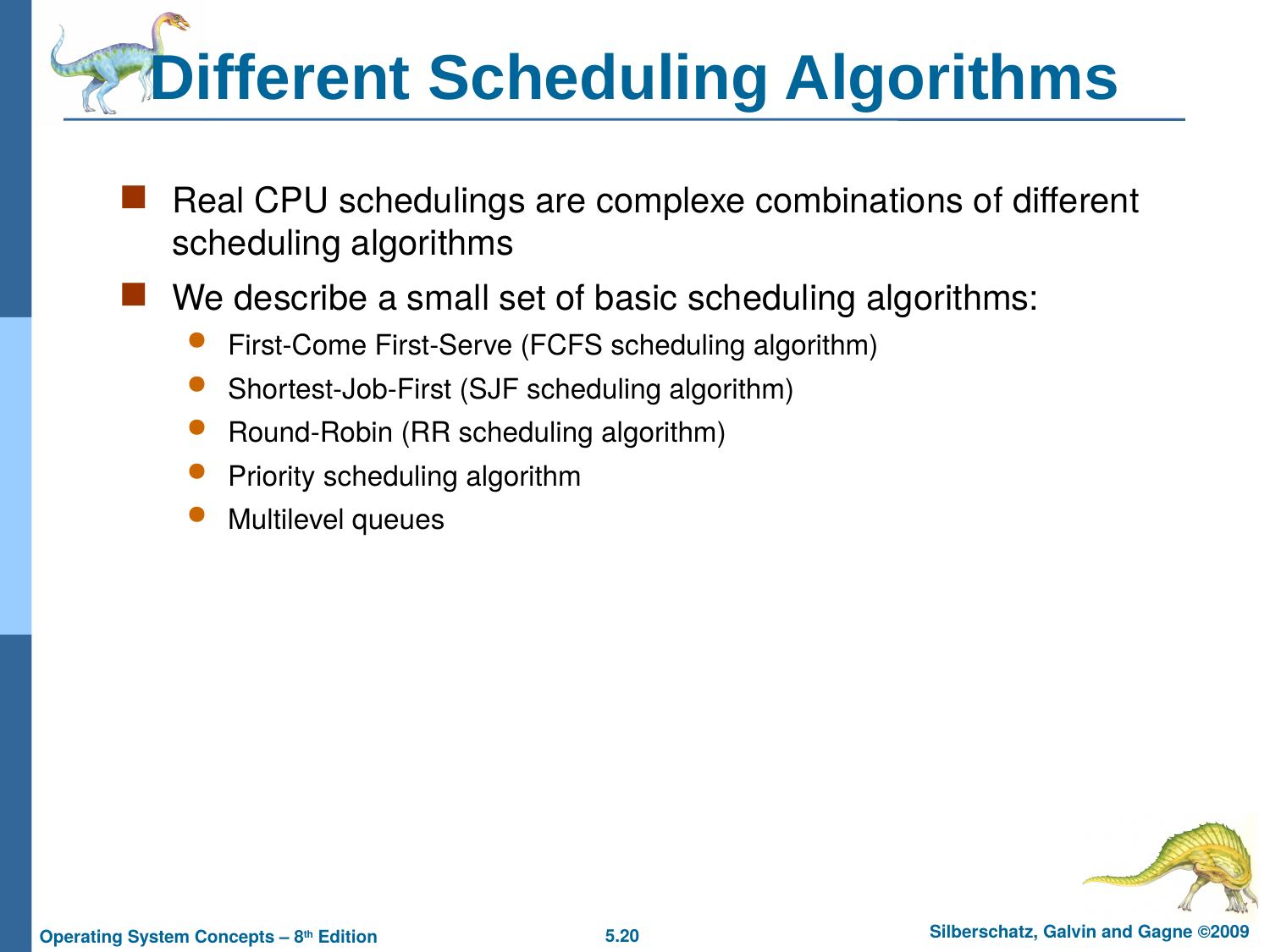

# Different Scheduling Algorithms
Real CPU schedulings are complexe combinations of different scheduling algorithms
We describe a small set of basic scheduling algorithms:
First-Come First-Serve (FCFS scheduling algorithm)
Shortest-Job-First (SJF scheduling algorithm)
Round-Robin (RR scheduling algorithm)
Priority scheduling algorithm
Multilevel queues